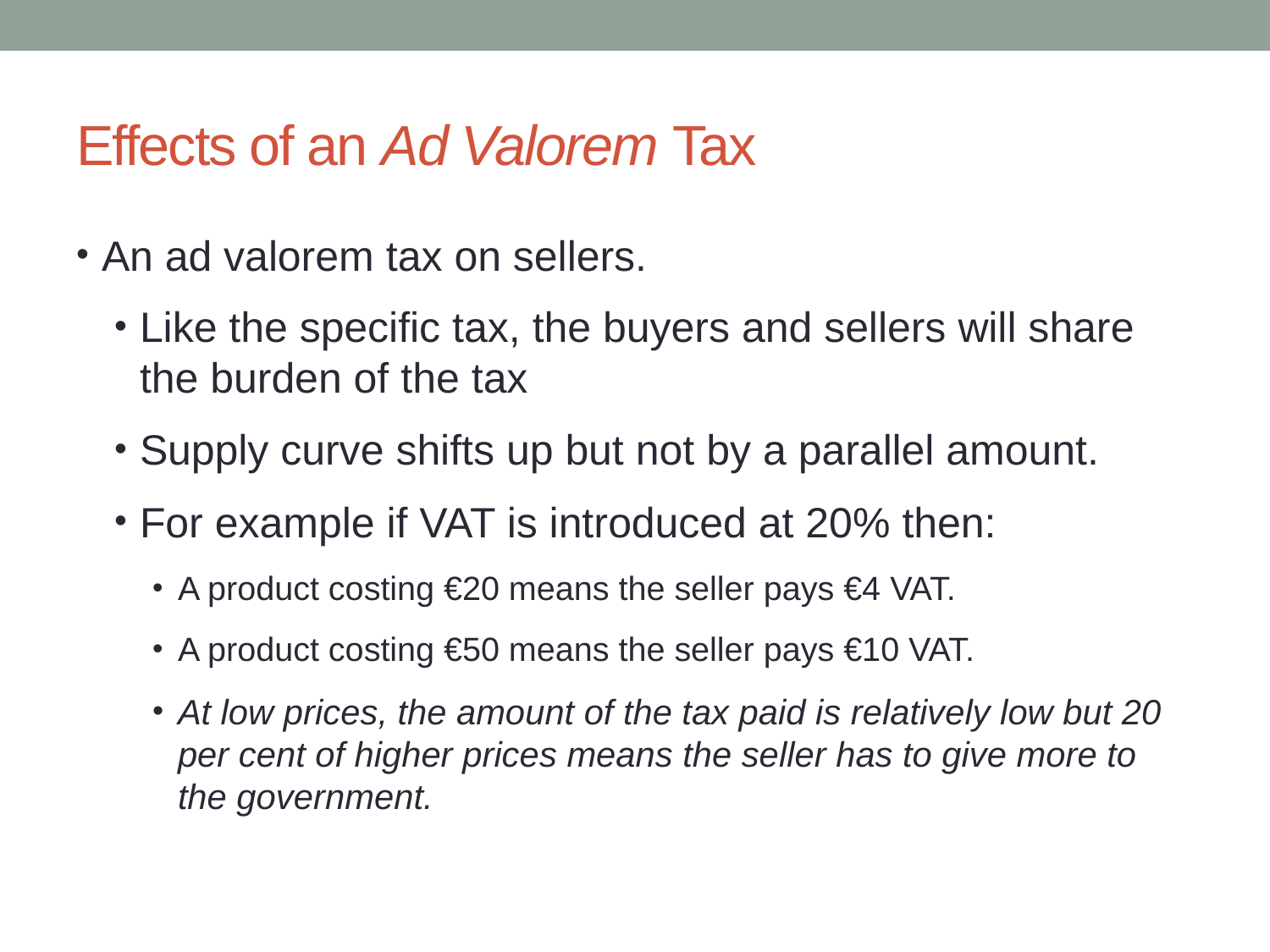

# Effects of an Ad Valorem Tax
An ad valorem tax on sellers.
Like the specific tax, the buyers and sellers will share the burden of the tax
Supply curve shifts up but not by a parallel amount.
For example if VAT is introduced at 20% then:
A product costing €20 means the seller pays €4 VAT.
A product costing €50 means the seller pays €10 VAT.
At low prices, the amount of the tax paid is relatively low but 20 per cent of higher prices means the seller has to give more to the government.